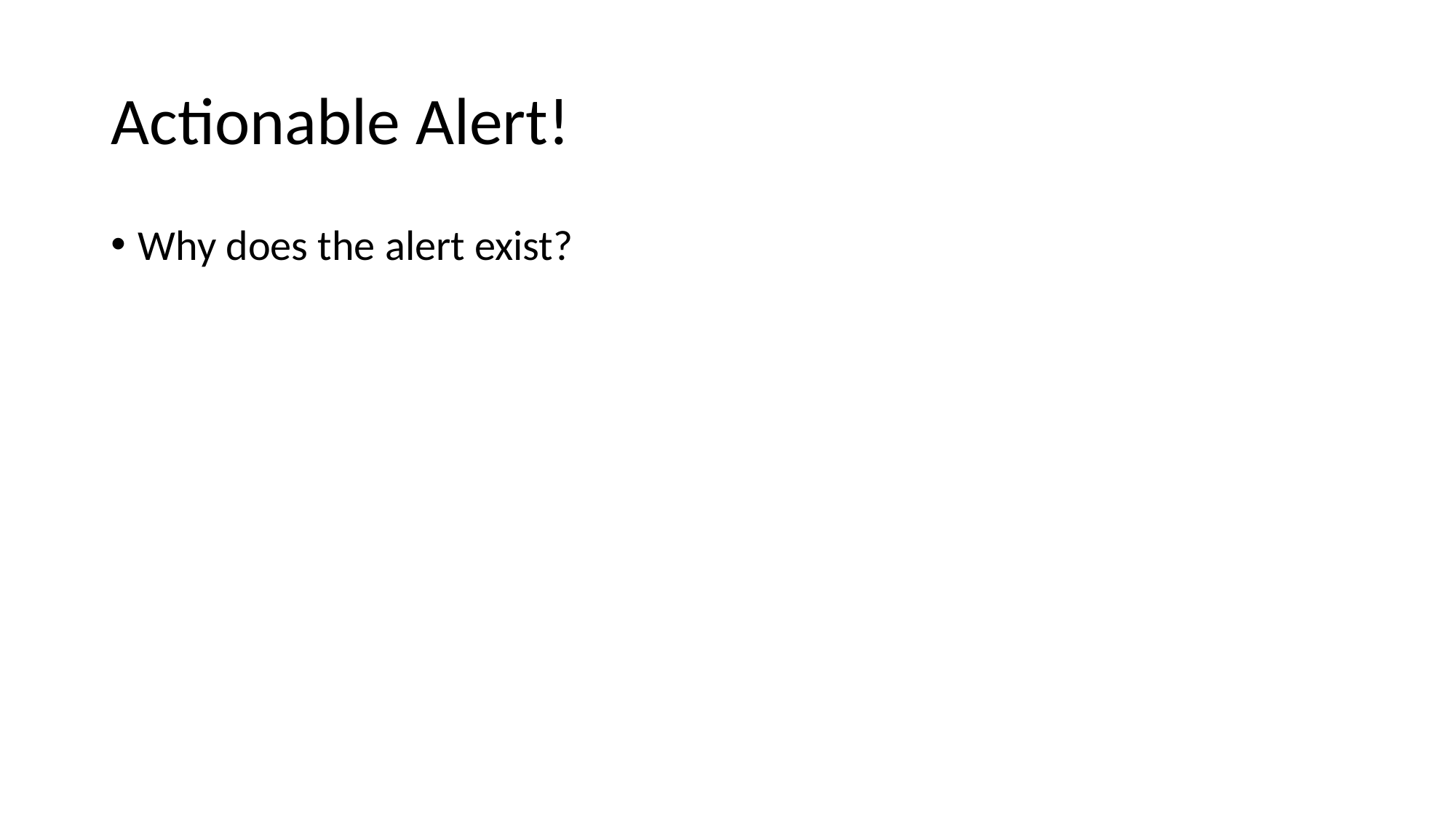

# Actionable Alert!
Why does the alert exist?